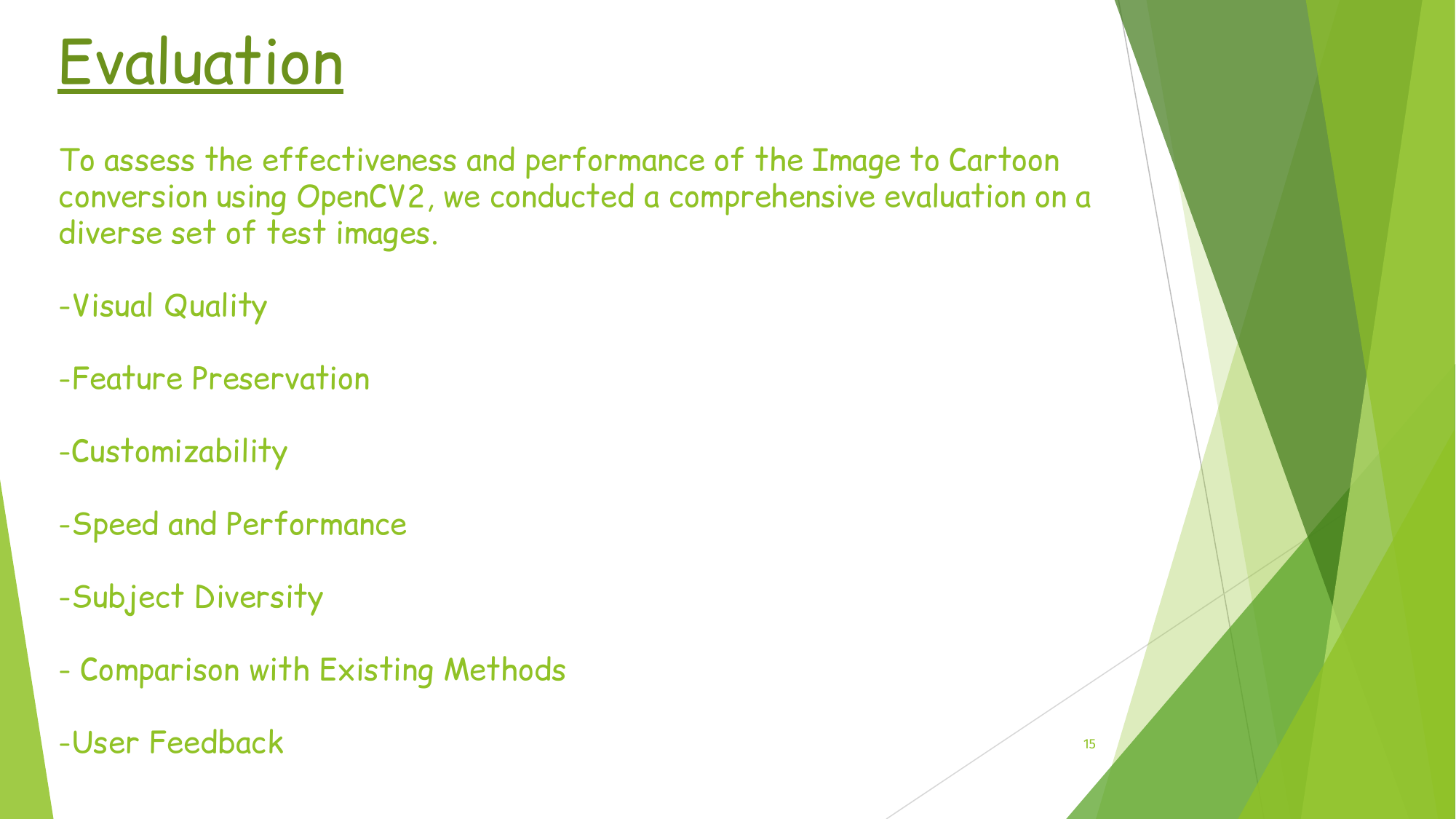

Evaluation
To assess the effectiveness and performance of the Image to Cartoon conversion using OpenCV2, we conducted a comprehensive evaluation on a diverse set of test images.

-Visual Quality

-Feature Preservation

-Customizability

-Speed and Performance

-Subject Diversity

- Comparison with Existing Methods

-User Feedback

15